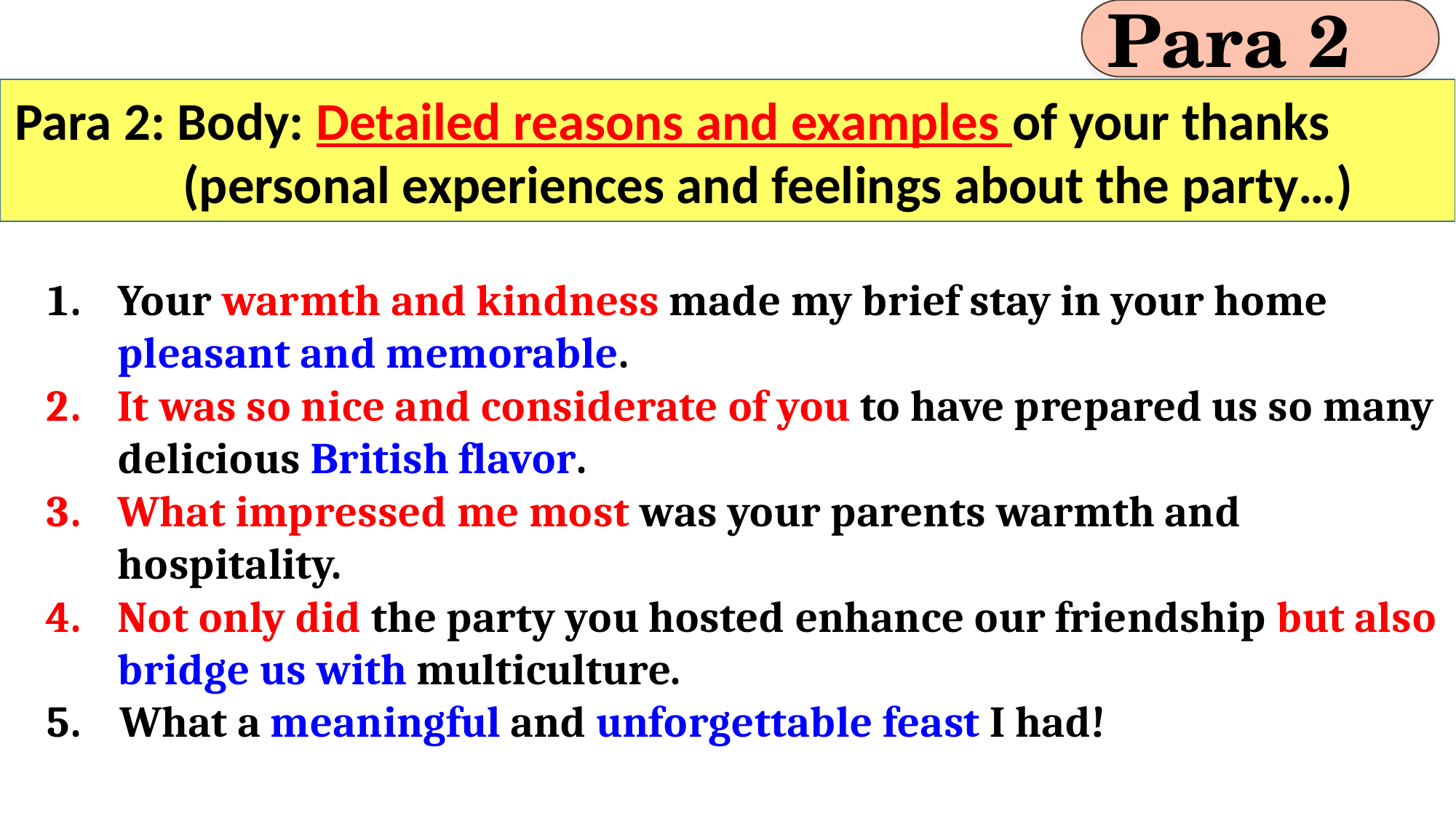

Para 2
Para 2: Body: Detailed reasons and examples of your thanks
              (personal experiences and feelings about the party…)
Your warmth and kindness made my brief stay in your home pleasant and memorable.
It was so nice and considerate of you to have prepared us so many delicious British flavor.
What impressed me most was your parents warmth and hospitality.
Not only did the party you hosted enhance our friendship but also bridge us with multiculture.
5.    What a meaningful and unforgettable feast I had!